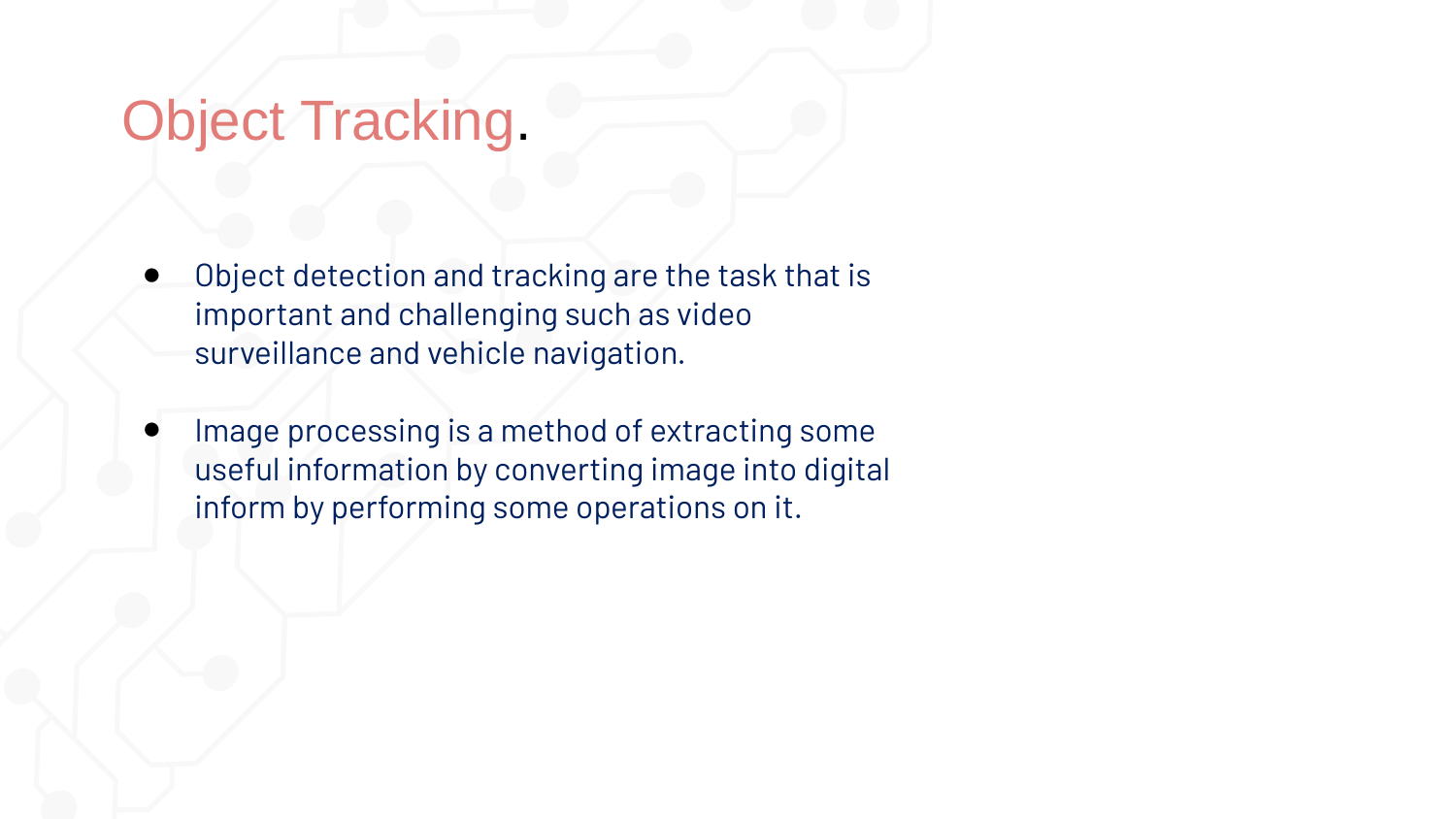

# Object Tracking.

Object detection and tracking are the task that is important and challenging such as video surveillance and vehicle navigation.

Image processing is a method of extracting some useful information by converting image into digital inform by performing some operations on it.